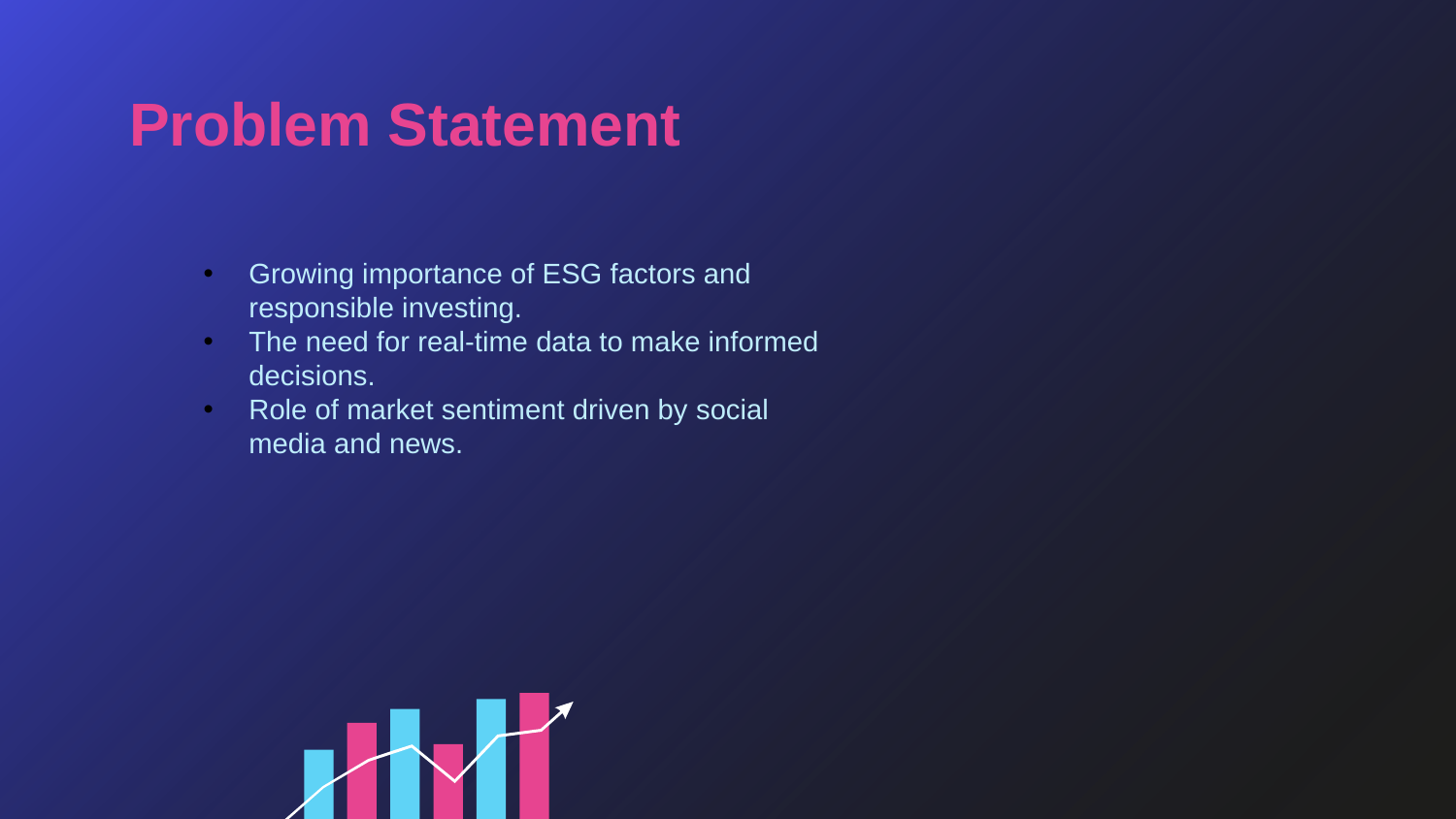

# Problem Statement
Growing importance of ESG factors and responsible investing.
The need for real-time data to make informed decisions.
Role of market sentiment driven by social media and news.